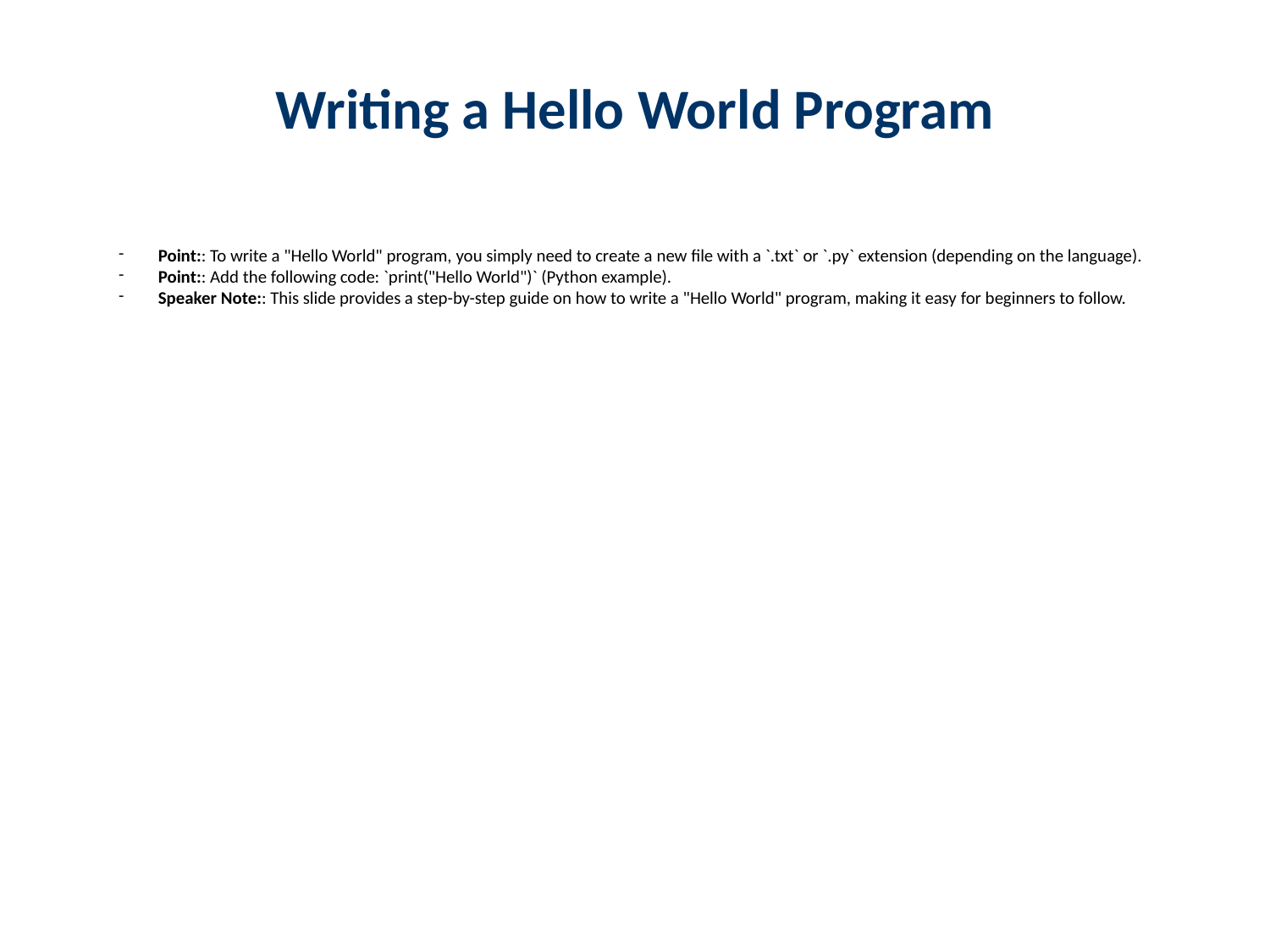

Writing a Hello World Program
Point:: To write a "Hello World" program, you simply need to create a new file with a `.txt` or `.py` extension (depending on the language).
Point:: Add the following code: `print("Hello World")` (Python example).
Speaker Note:: This slide provides a step-by-step guide on how to write a "Hello World" program, making it easy for beginners to follow.